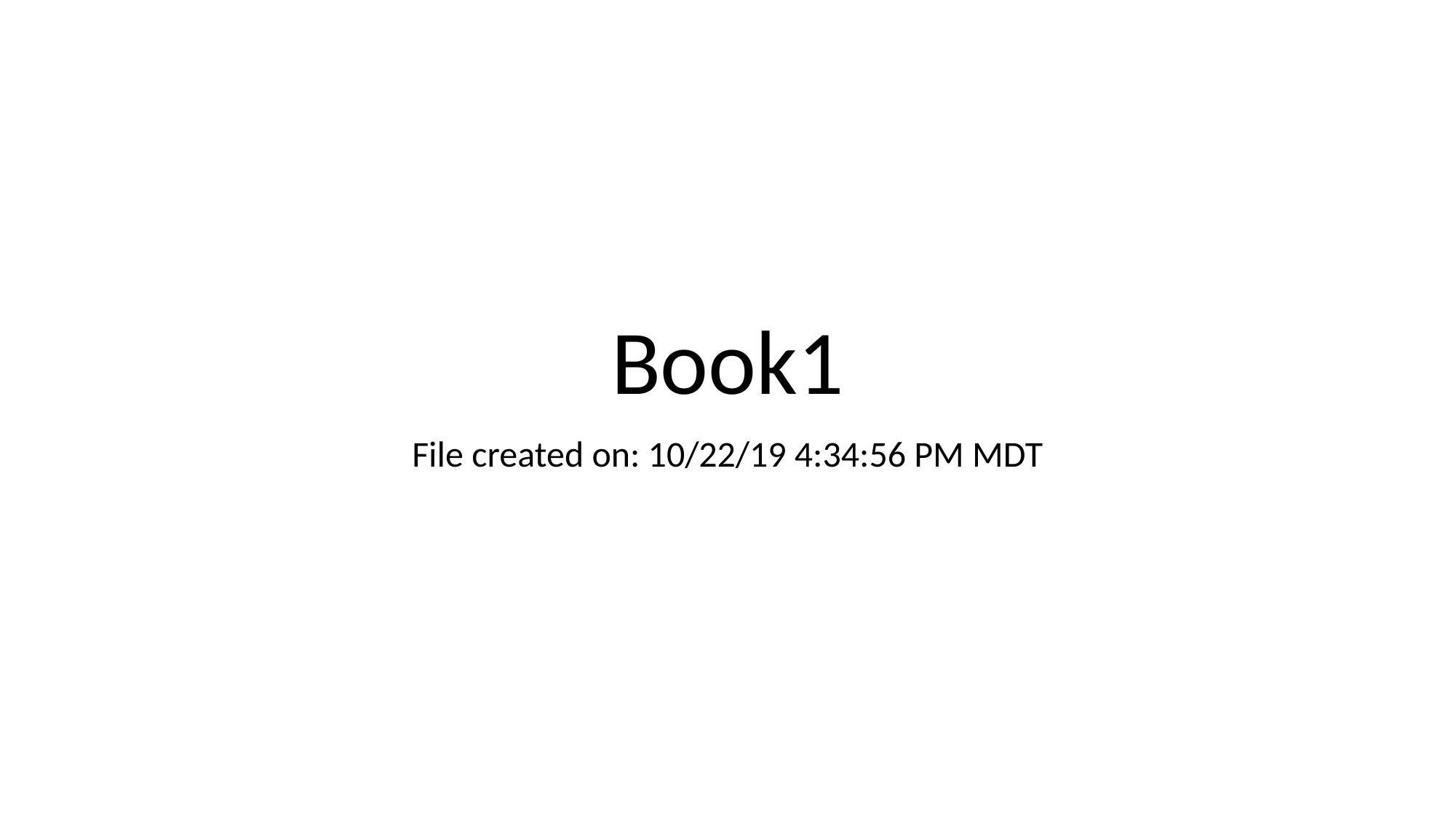

# Book1
File created on: 10/22/19 4:34:56 PM MDT